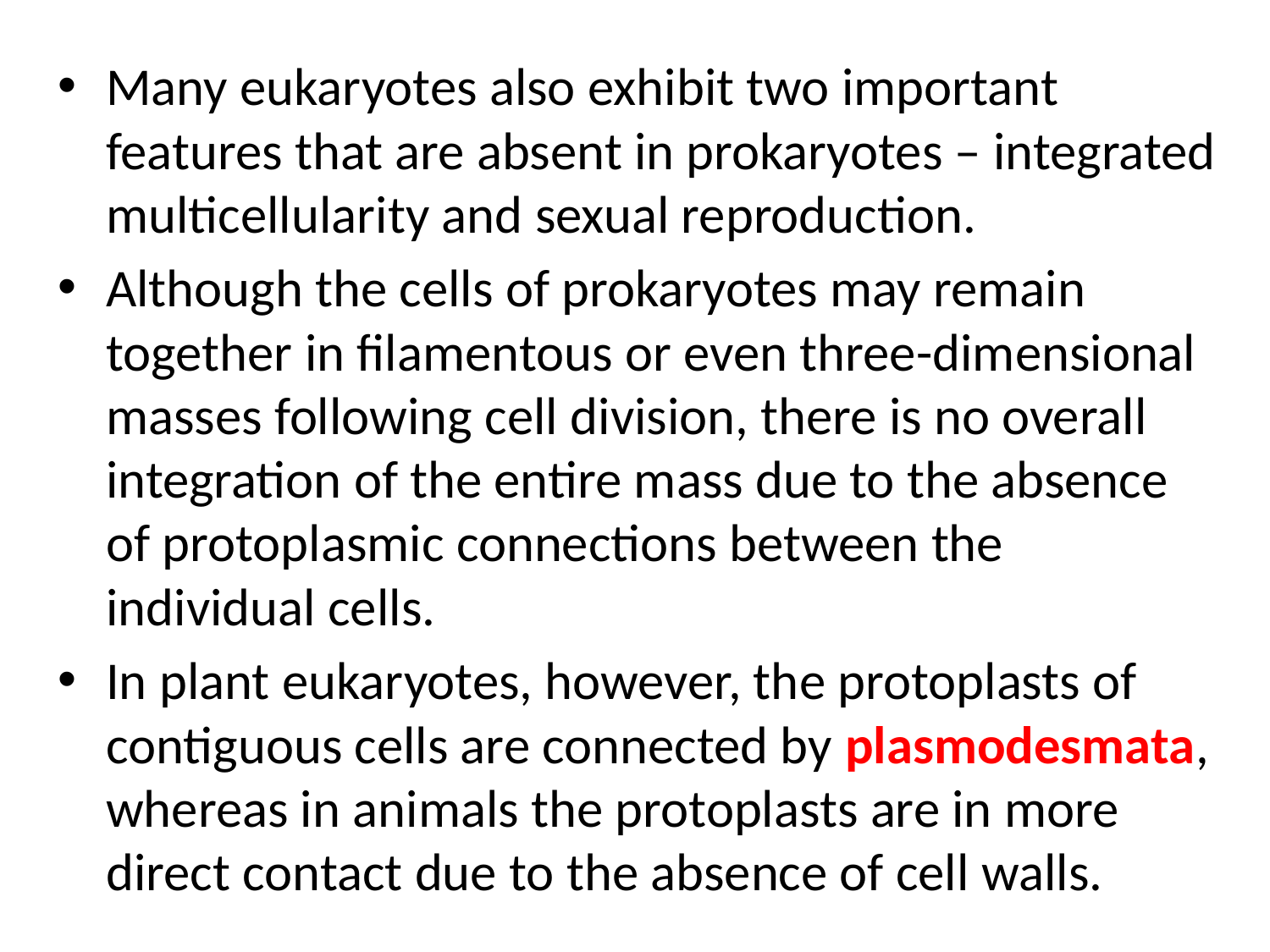

Many eukaryotes also exhibit two important features that are absent in prokaryotes – integrated multicellularity and sexual reproduction.
Although the cells of prokaryotes may remain together in filamentous or even three-dimensional masses following cell division, there is no overall integration of the entire mass due to the absence of protoplasmic connections between the individual cells.
In plant eukaryotes, however, the protoplasts of contiguous cells are connected by plasmodesmata, whereas in animals the protoplasts are in more direct contact due to the absence of cell walls.